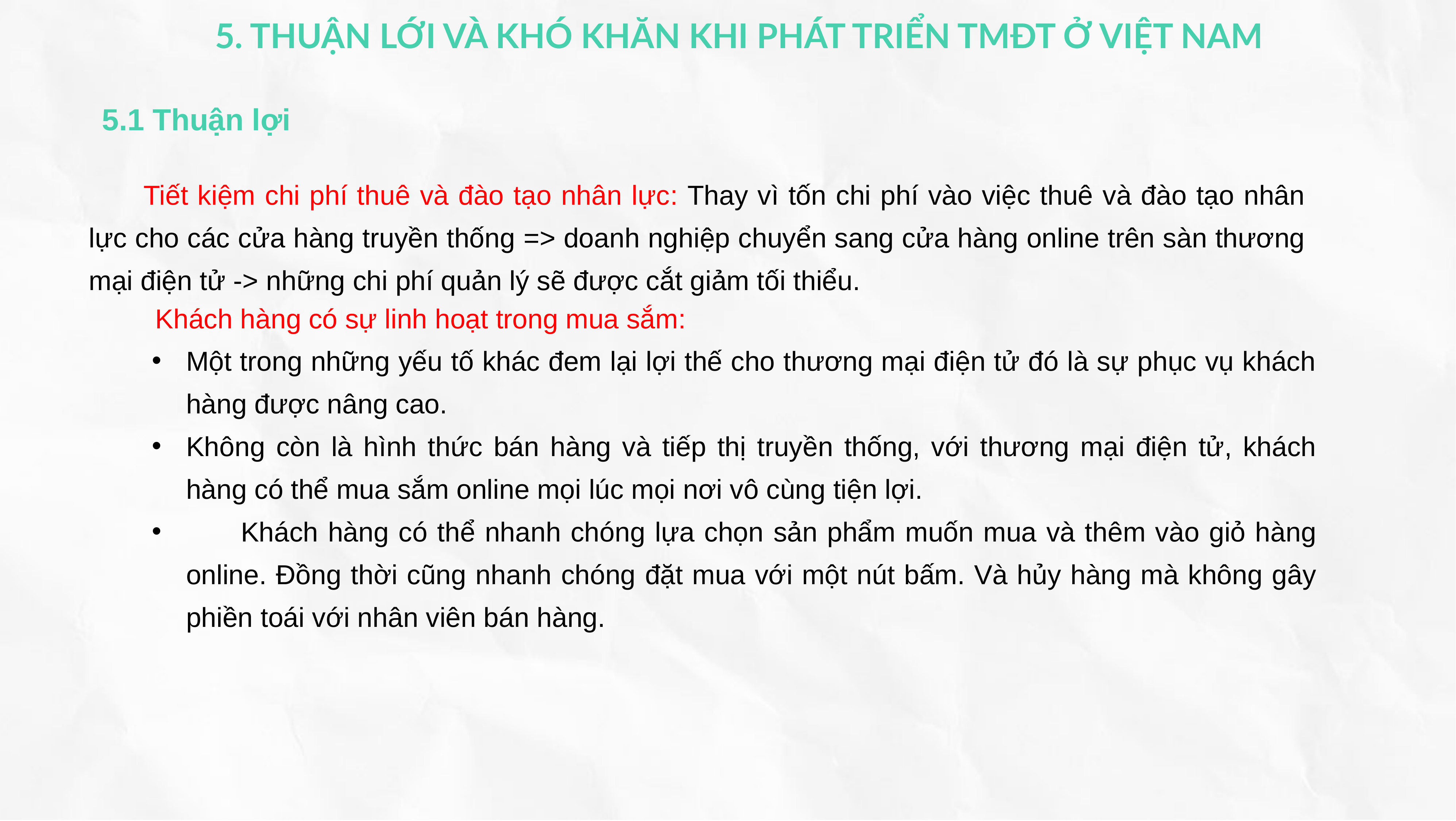

5. THUẬN LỚI VÀ KHÓ KHĂN KHI PHÁT TRIỂN TMĐT Ở VIỆT NAM
5.1 Thuận lợi
	Tiết kiệm chi phí thuê và đào tạo nhân lực: Thay vì tốn chi phí vào việc thuê và đào tạo nhân lực cho các cửa hàng truyền thống => doanh nghiệp chuyển sang cửa hàng online trên sàn thương mại điện tử -> những chi phí quản lý sẽ được cắt giảm tối thiểu.
	Khách hàng có sự linh hoạt trong mua sắm:
Một trong những yếu tố khác đem lại lợi thế cho thương mại điện tử đó là sự phục vụ khách hàng được nâng cao.
Không còn là hình thức bán hàng và tiếp thị truyền thống, với thương mại điện tử, khách hàng có thể mua sắm online mọi lúc mọi nơi vô cùng tiện lợi.
	Khách hàng có thể nhanh chóng lựa chọn sản phẩm muốn mua và thêm vào giỏ hàng online. Đồng thời cũng nhanh chóng đặt mua với một nút bấm. Và hủy hàng mà không gây phiền toái với nhân viên bán hàng.